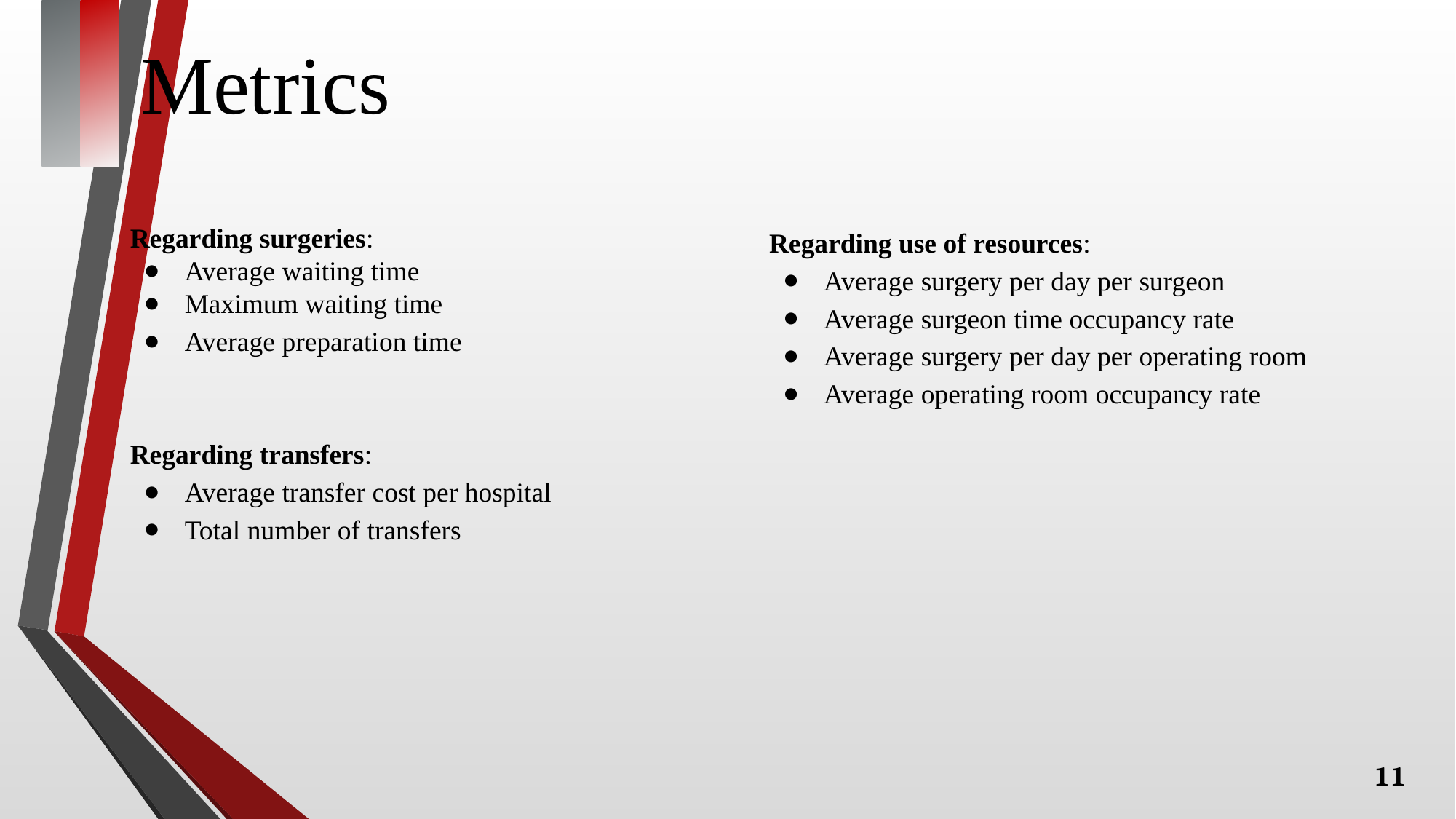

# Metrics
Regarding surgeries:
Average waiting time
Maximum waiting time
Average preparation time

Regarding transfers:
Average transfer cost per hospital
Total number of transfers
Regarding use of resources:
Average surgery per day per surgeon
Average surgeon time occupancy rate
Average surgery per day per operating room
Average operating room occupancy rate
11